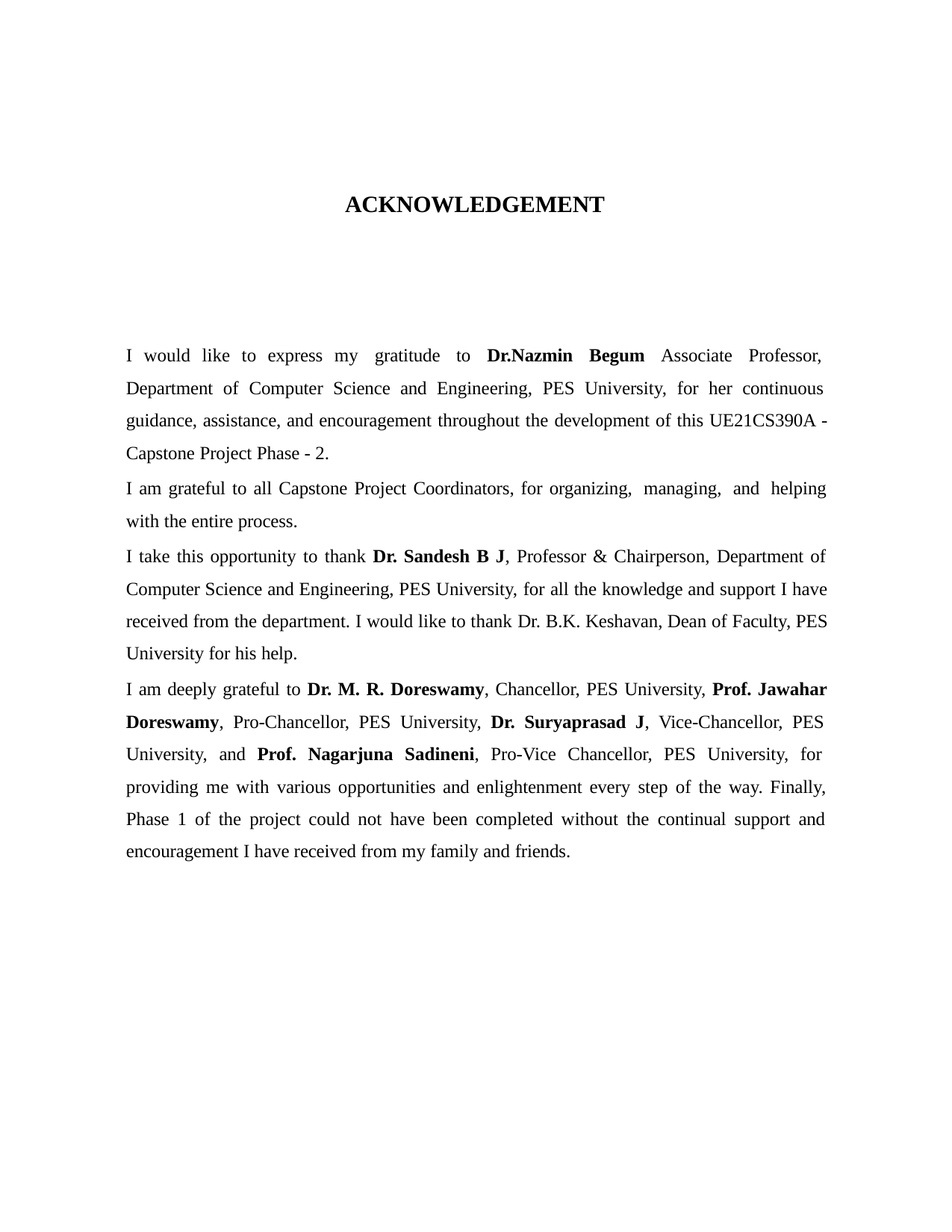

ACKNOWLEDGEMENT
I would like to express my gratitude to Dr.Nazmin Begum Associate Professor,  Department of Computer Science and Engineering, PES University, for her continuous  guidance, assistance, and encouragement throughout the development of this UE21CS390A -  Capstone Project Phase - 2.
I am grateful to all Capstone Project Coordinators, for organizing, managing, and helping  with the entire process.
I take this opportunity to thank Dr. Sandesh B J, Professor & Chairperson, Department of  Computer Science and Engineering, PES University, for all the knowledge and support I have  received from the department. I would like to thank Dr. B.K. Keshavan, Dean of Faculty, PES  University for his help.
I am deeply grateful to Dr. M. R. Doreswamy, Chancellor, PES University, Prof. Jawahar  Doreswamy, Pro-Chancellor, PES University, Dr. Suryaprasad J, Vice-Chancellor, PES  University, and Prof. Nagarjuna Sadineni, Pro-Vice Chancellor, PES University, for  providing me with various opportunities and enlightenment every step of the way. Finally,  Phase 1 of the project could not have been completed without the continual support and  encouragement I have received from my family and friends.